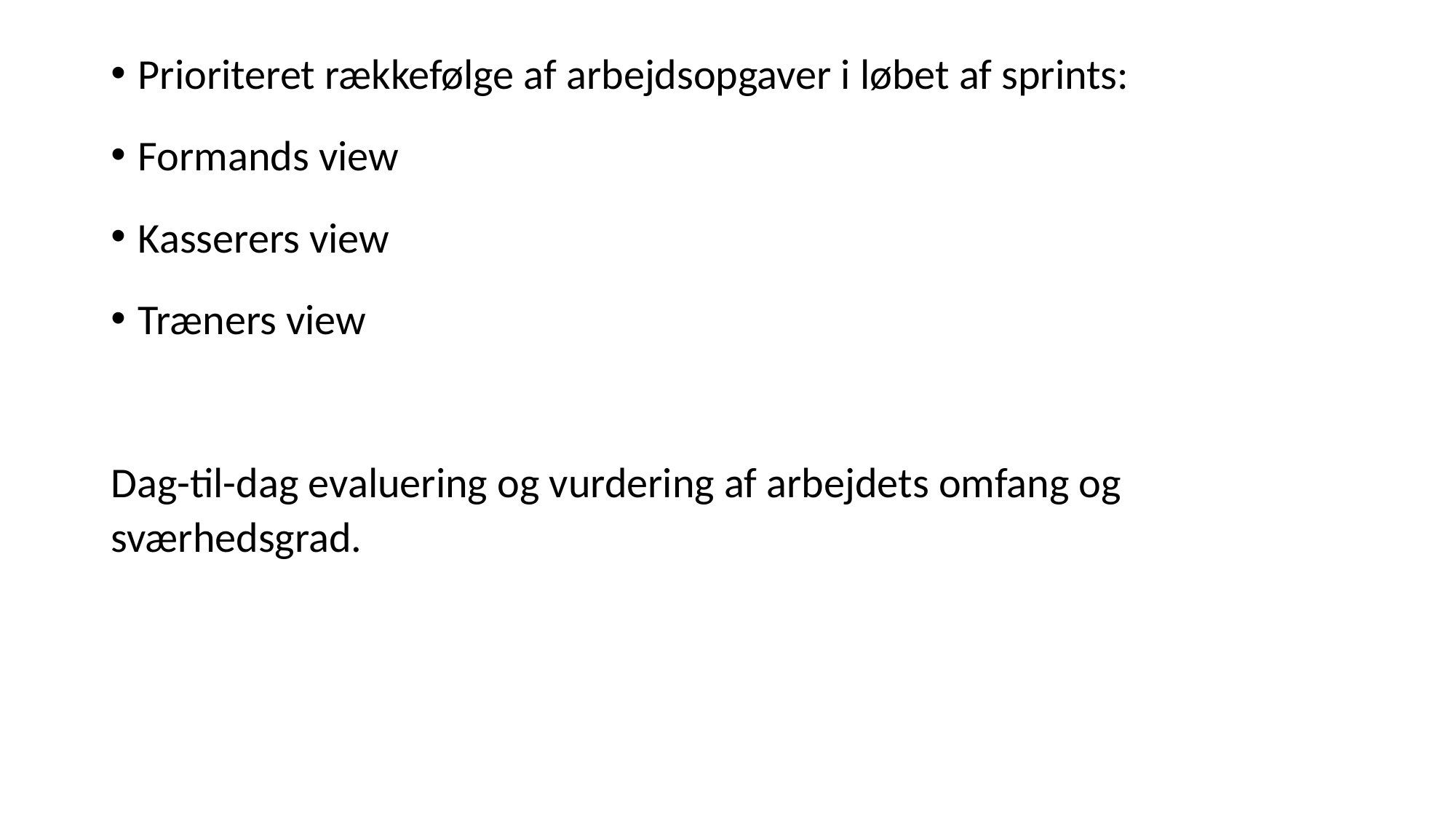

Prioriteret rækkefølge af arbejdsopgaver i løbet af sprints:
Formands view
Kasserers view
Træners view

Dag-til-dag evaluering og vurdering af arbejdets omfang og sværhedsgrad.